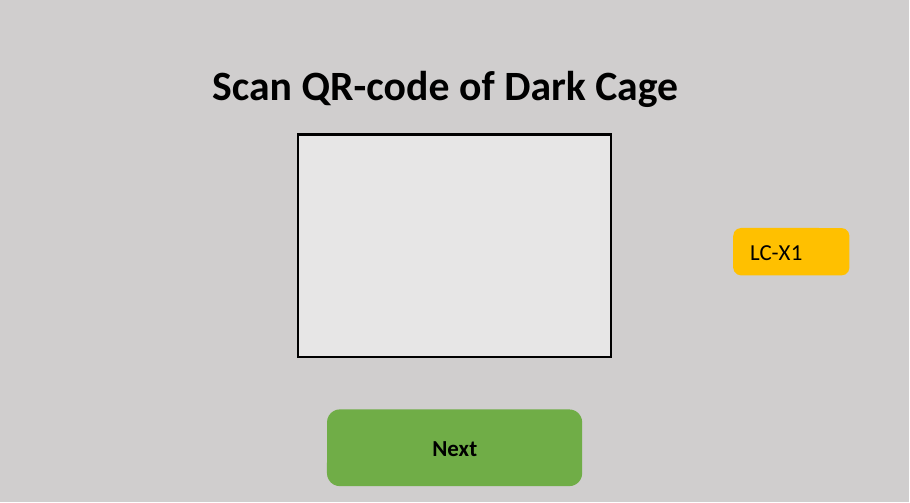

Scan QR-code of Dark Cage

LC-X1

Next